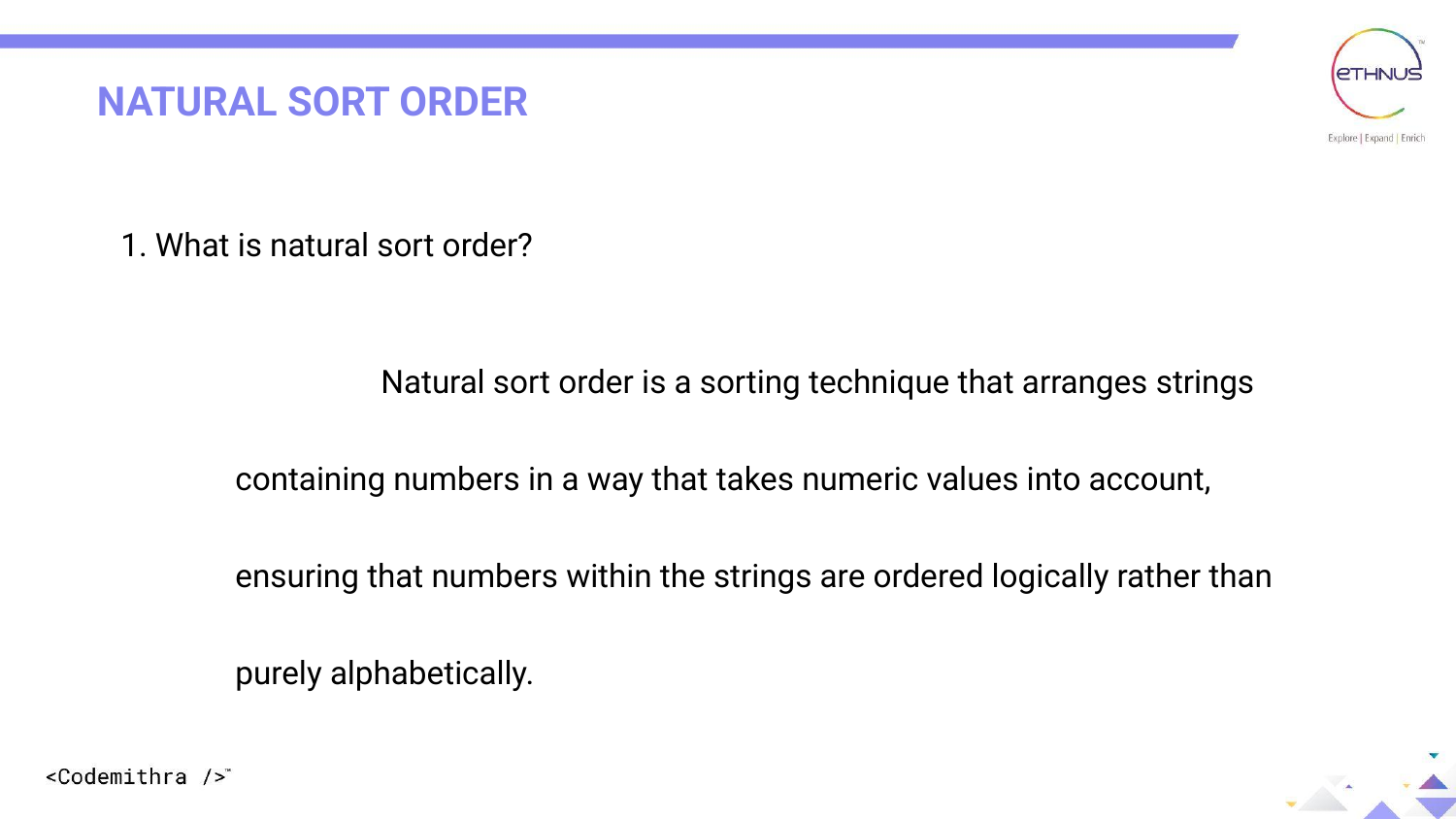

NATURAL SORT ORDER
1. What is natural sort order?

 	Natural sort order is a sorting technique that arranges strings containing numbers in a way that takes numeric values into account, ensuring that numbers within the strings are ordered logically rather than purely alphabetically.